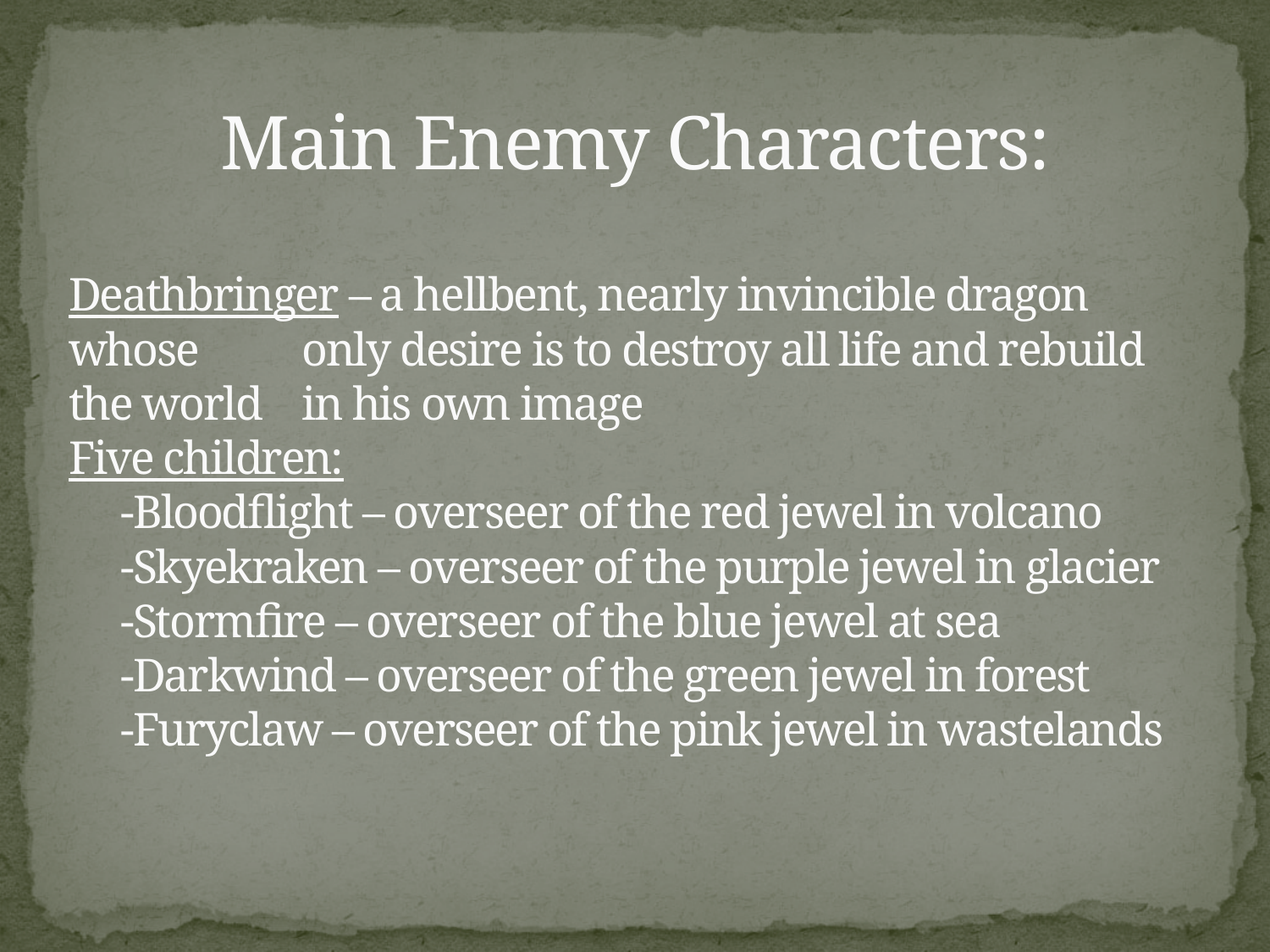

# Main Enemy Characters:
Deathbringer – a hellbent, nearly invincible dragon 	whose 	only desire is to destroy all life and rebuild the world 	in his own image
Five children:
     -Bloodflight – overseer of the red jewel in volcano
     -Skyekraken – overseer of the purple jewel in glacier
     -Stormfire – overseer of the blue jewel at sea
     -Darkwind – overseer of the green jewel in forest
     -Furyclaw – overseer of the pink jewel in wastelands